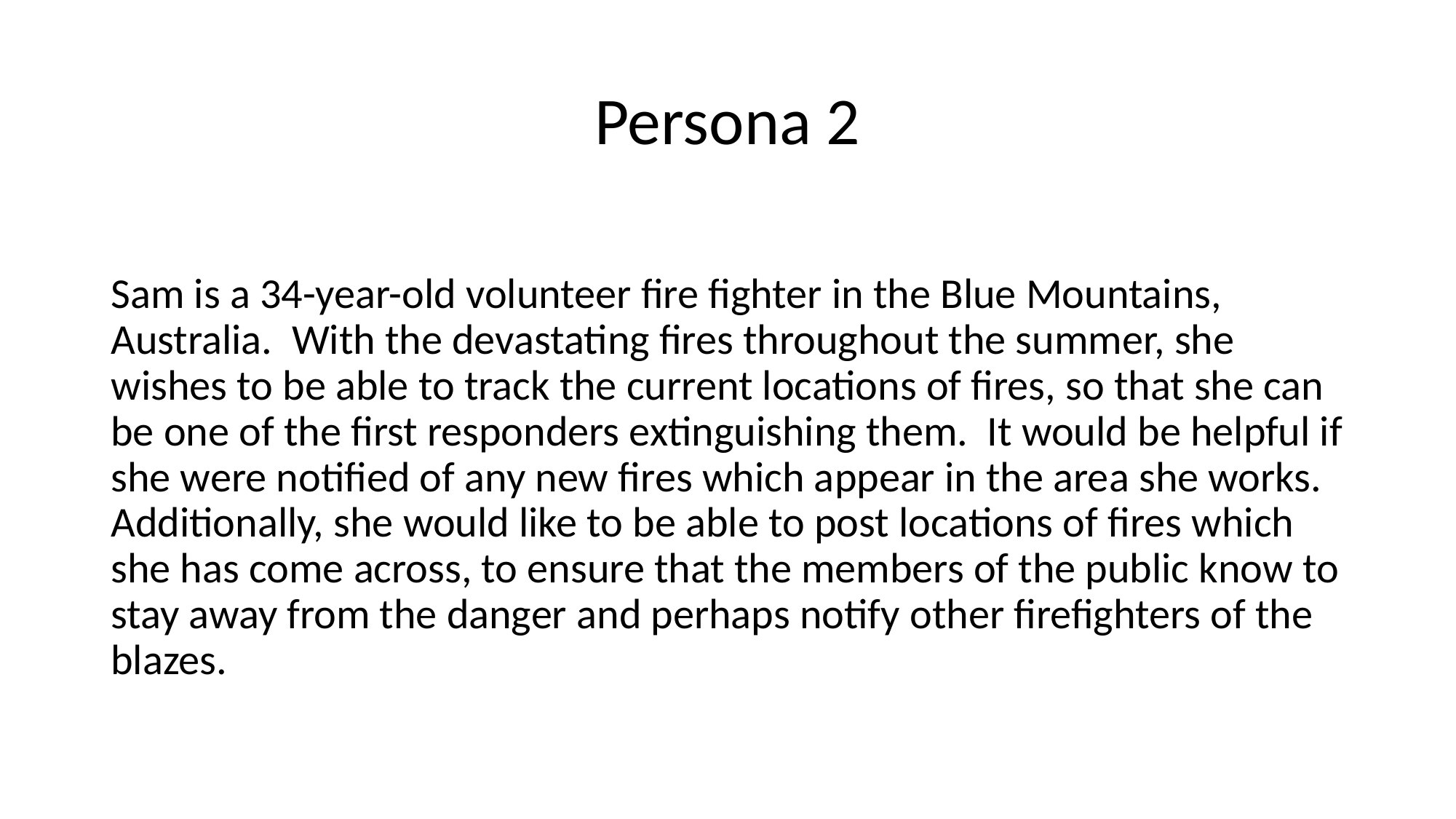

# Persona 2
Sam is a 34-year-old volunteer fire fighter in the Blue Mountains, Australia.  With the devastating fires throughout the summer, she wishes to be able to track the current locations of fires, so that she can be one of the first responders extinguishing them.  It would be helpful if she were notified of any new fires which appear in the area she works.  Additionally, she would like to be able to post locations of fires which she has come across, to ensure that the members of the public know to stay away from the danger and perhaps notify other firefighters of the blazes.